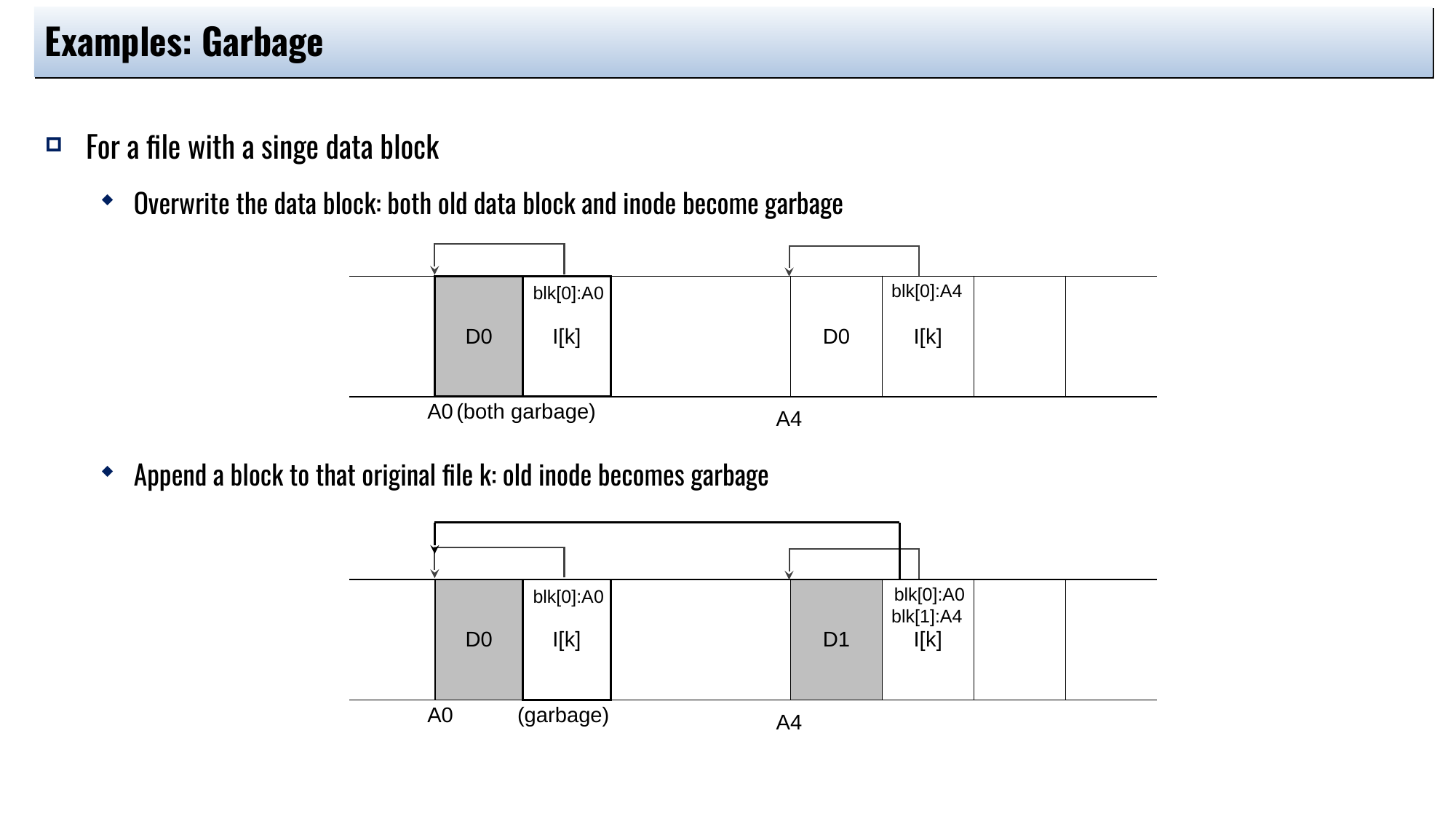

# Examples: Garbage
For a file with a singe data block
Overwrite the data block: both old data block and inode become garbage

Append a block to that original file k: old inode becomes garbage
blk[0]:A4
blk[0]:A0
|  | D0 | I[k] |  | D0 | I[k] |  |  |
| --- | --- | --- | --- | --- | --- | --- | --- |
A0
(both garbage)
A4
blk[0]:A0
blk[1]:A4

blk[0]:A0
|  | D0 | I[k] |  | D1 | I[k] |  |  |
| --- | --- | --- | --- | --- | --- | --- | --- |
A0
(garbage)
A4